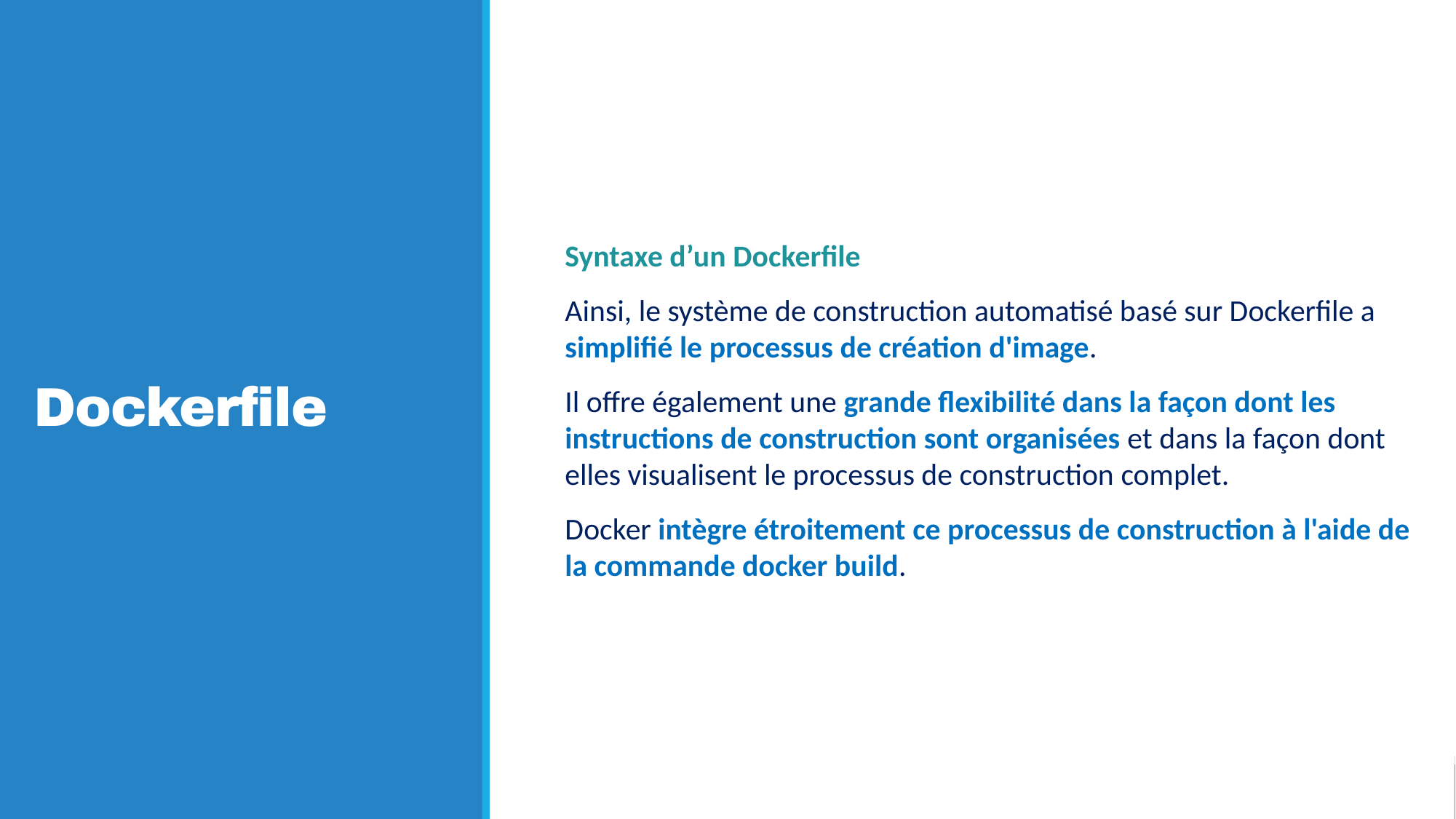

# Dockerfile

Syntaxe d’un Dockerfile
Ainsi, le système de construction automatisé basé sur Dockerfile a simplifié le processus de création d'image.
Il offre également une grande flexibilité dans la façon dont les instructions de construction sont organisées et dans la façon dont elles visualisent le processus de construction complet.
Docker intègre étroitement ce processus de construction à l'aide de la commande docker build.